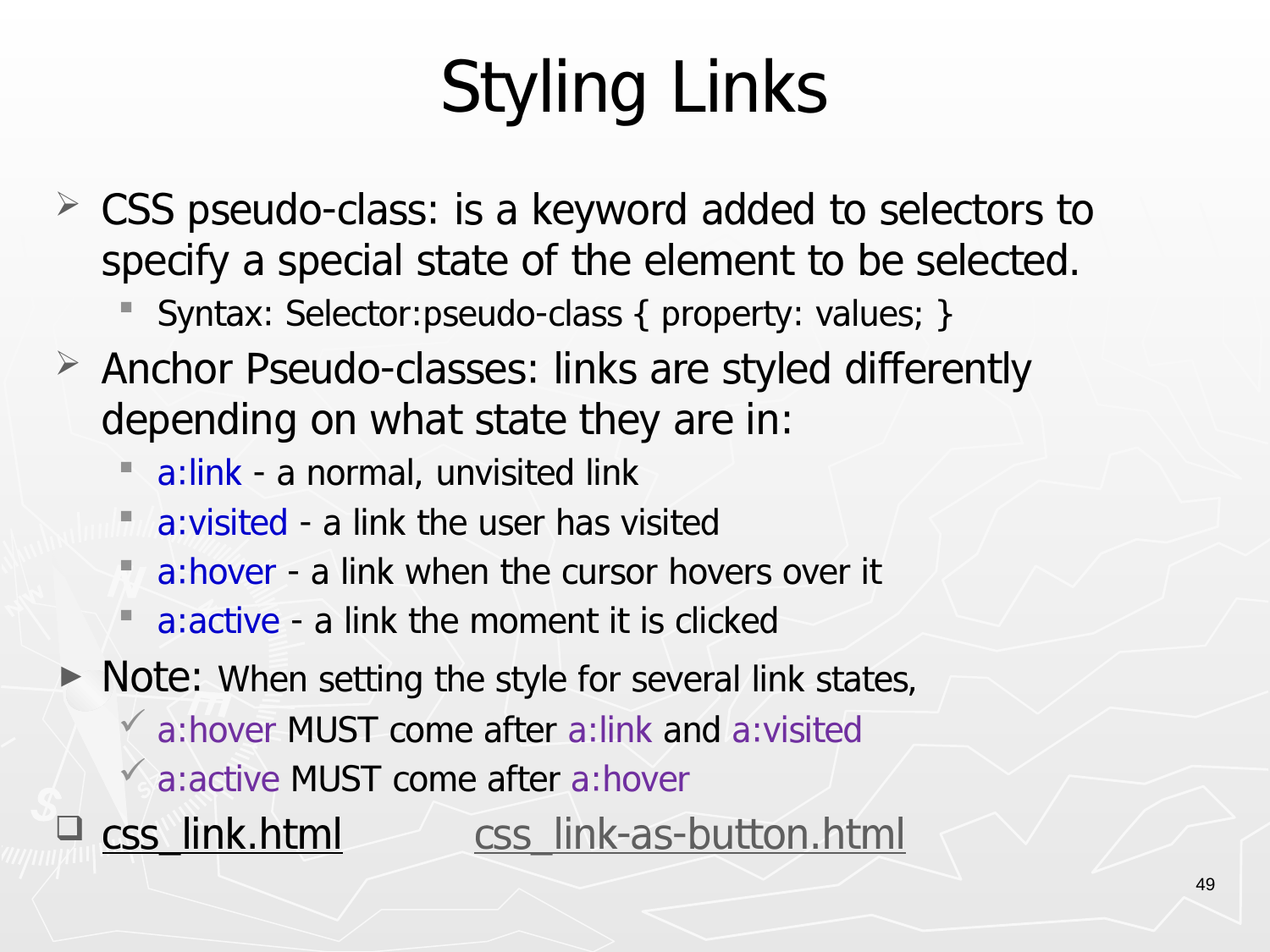

# Styling Links
CSS pseudo-class: is a keyword added to selectors to specify a special state of the element to be selected.
Syntax: Selector:pseudo-class { property: values; }
Anchor Pseudo-classes: links are styled differently depending on what state they are in:
a:link - a normal, unvisited link
a:visited - a link the user has visited
a:hover - a link when the cursor hovers over it
a:active - a link the moment it is clicked
Note: When setting the style for several link states,
a:hover MUST come after a:link and a:visited
a:active MUST come after a:hover
css_link.html          css_link-as-button.html

49